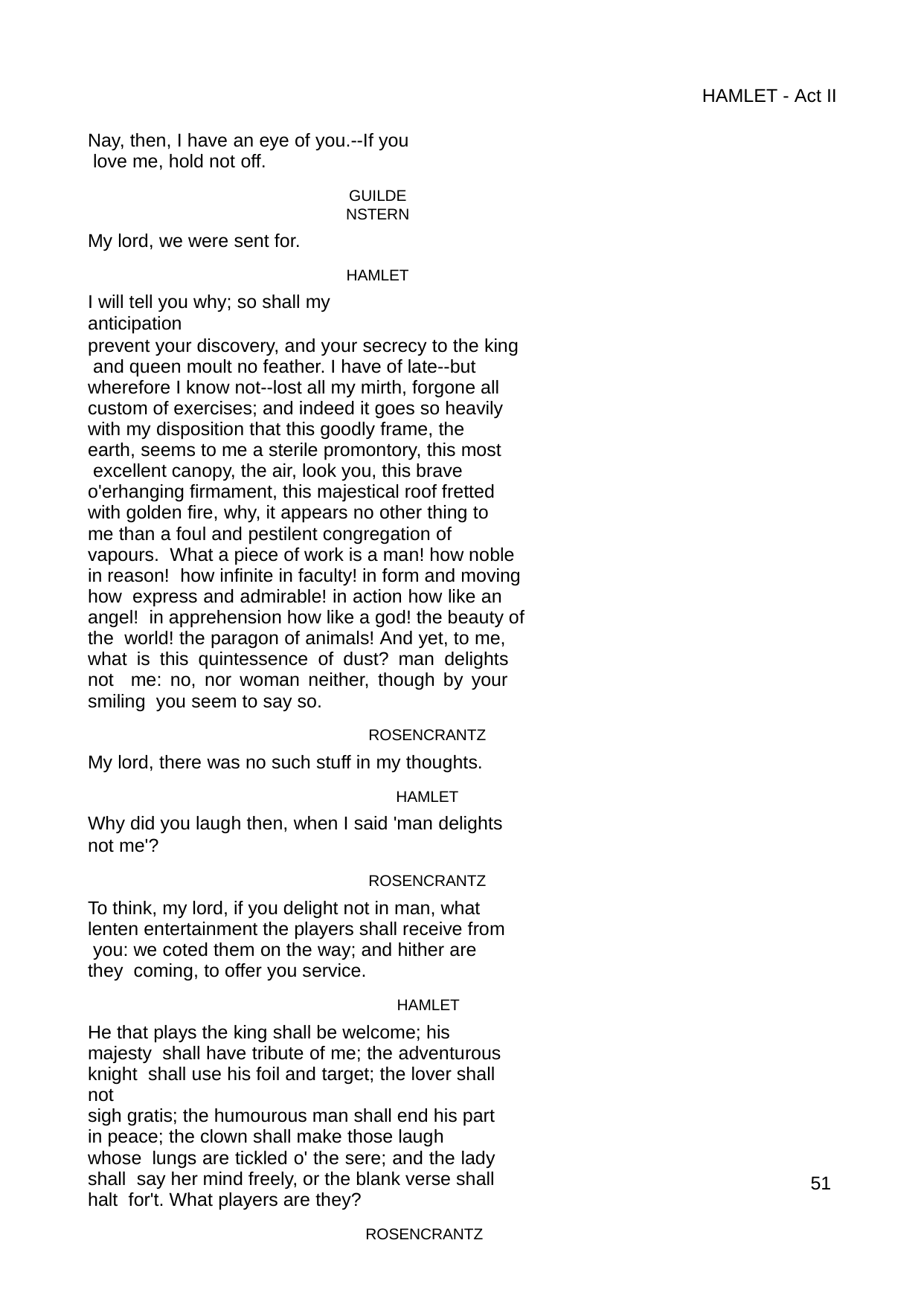

HAMLET - Act II
Nay, then, I have an eye of you.--If you  love me, hold not off.
GUILDENSTERN
My lord, we were sent for.
HAMLET
I will tell you why; so shall my anticipation
prevent your discovery, and your secrecy to the king  and queen moult no feather. I have of late--but  wherefore I know not--lost all my mirth, forgone all  custom of exercises; and indeed it goes so heavily  with my disposition that this goodly frame, the
earth, seems to me a sterile promontory, this most  excellent canopy, the air, look you, this brave  o'erhanging firmament, this majestical roof fretted  with golden fire, why, it appears no other thing to
me than a foul and pestilent congregation of vapours.  What a piece of work is a man! how noble in reason!  how infinite in faculty! in form and moving how  express and admirable! in action how like an angel!  in apprehension how like a god! the beauty of the  world! the paragon of animals! And yet, to me,
what is this quintessence of dust? man delights not  me: no, nor woman neither, though by your smiling  you seem to say so.
ROSENCRANTZ
My lord, there was no such stuff in my thoughts.
HAMLET
Why did you laugh then, when I said 'man delights not me'?
ROSENCRANTZ
To think, my lord, if you delight not in man, what  lenten entertainment the players shall receive from  you: we coted them on the way; and hither are they  coming, to offer you service.
HAMLET
He that plays the king shall be welcome; his majesty  shall have tribute of me; the adventurous knight  shall use his foil and target; the lover shall not
sigh gratis; the humourous man shall end his part  in peace; the clown shall make those laugh whose  lungs are tickled o' the sere; and the lady shall  say her mind freely, or the blank verse shall halt  for't. What players are they?
ROSENCRANTZ
51